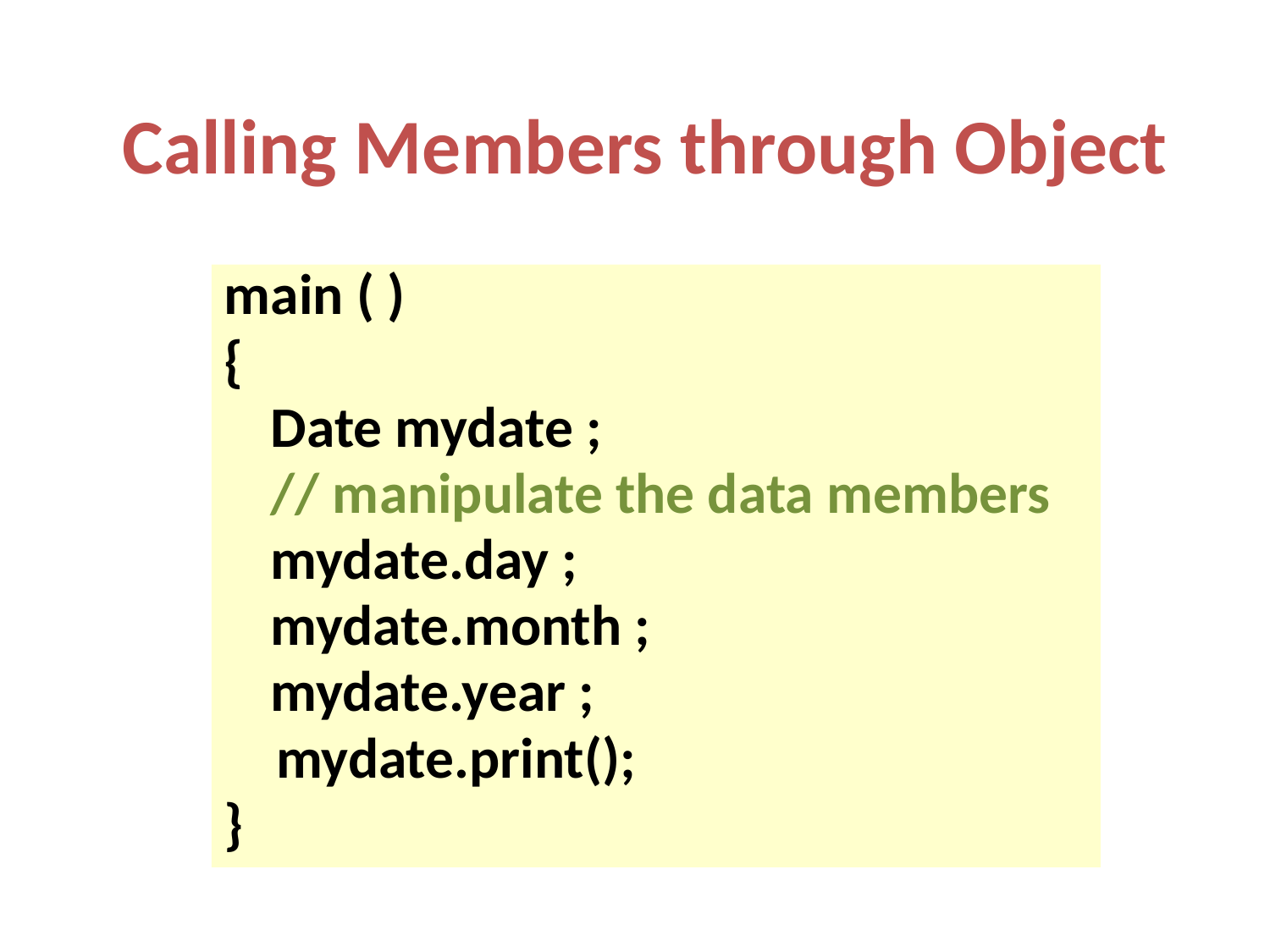

# Calling Members through Object
main ( )
{
	Date mydate ;
	// manipulate the data members
	mydate.day ;
	mydate.month ;
	mydate.year ;
    mydate.print();
}